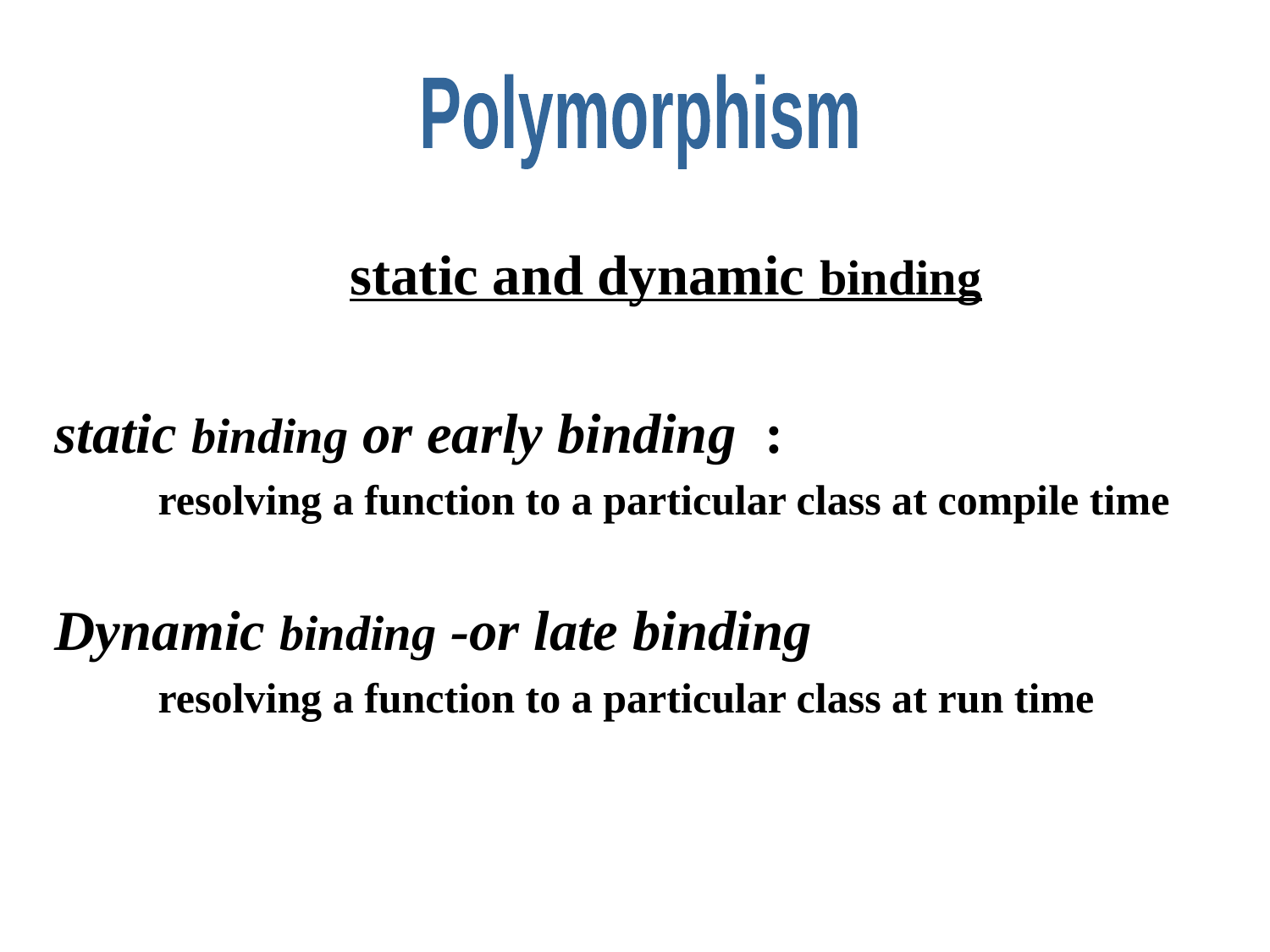

Polymorphism

 static and dynamic binding

static binding or early binding  :
resolving a function to a particular class at compile time

Dynamic binding -or late binding
resolving a function to a particular class at run time